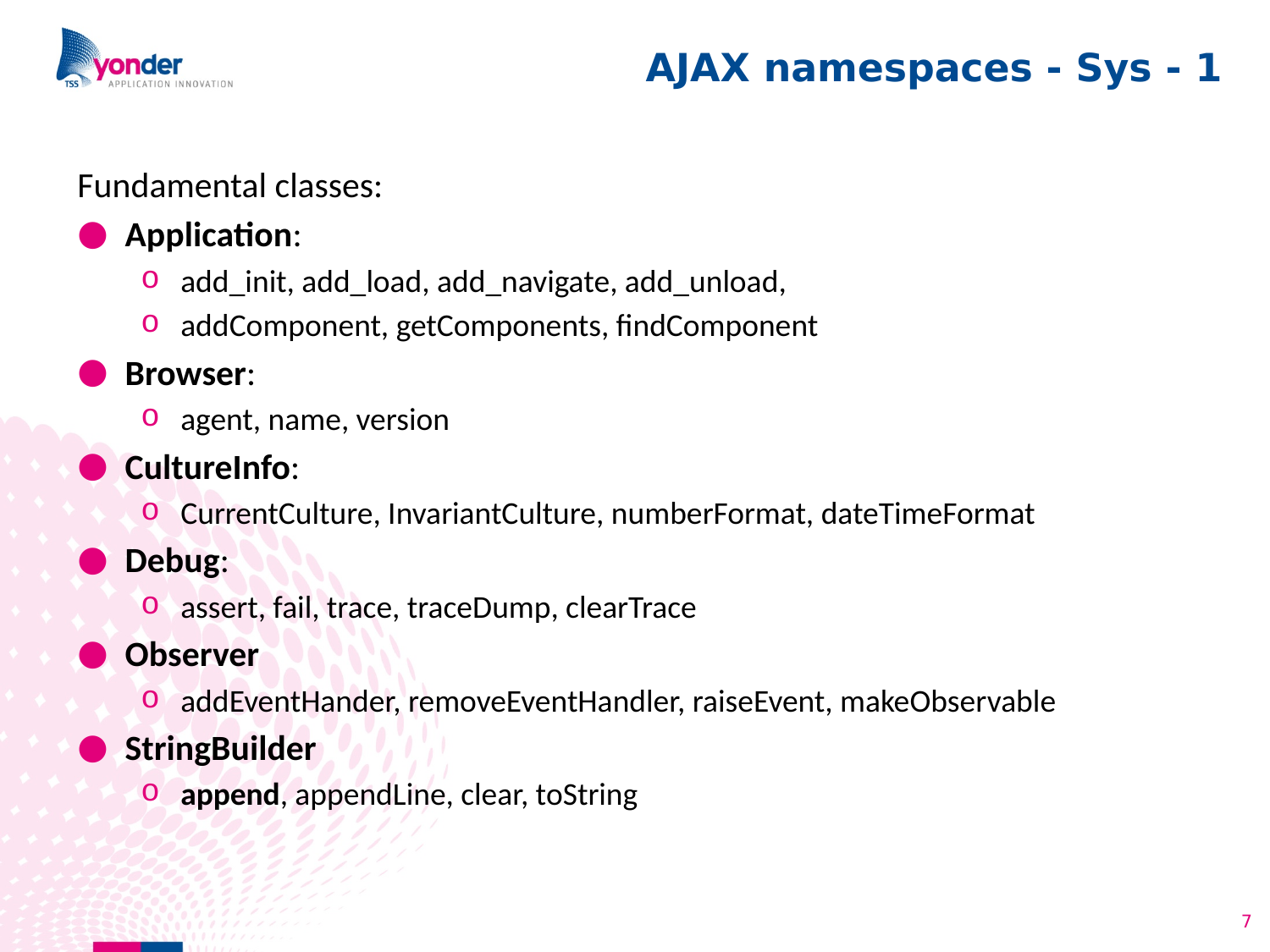

# AJAX namespaces - Sys - 1
Fundamental classes:
Application:
add_init, add_load, add_navigate, add_unload,
addComponent, getComponents, findComponent
Browser:
agent, name, version
CultureInfo:
CurrentCulture, InvariantCulture, numberFormat, dateTimeFormat
Debug:
assert, fail, trace, traceDump, clearTrace
Observer
addEventHander, removeEventHandler, raiseEvent, makeObservable
StringBuilder
append, appendLine, clear, toString
7